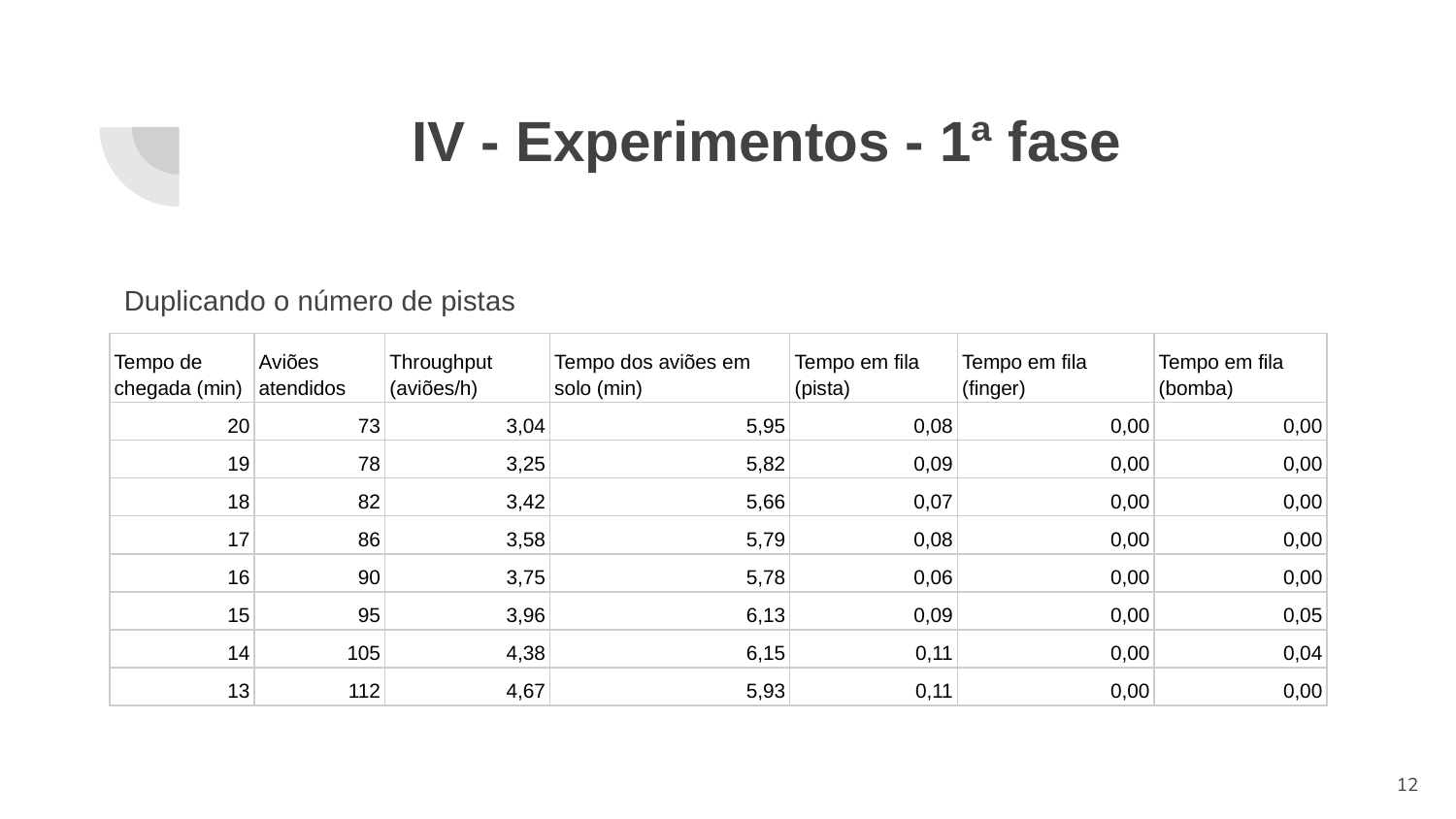

# IV - Experimentos - 1ª fase
Duplicando o número de pistas
| Tempo de chegada (min) | Aviões atendidos | Throughput (aviões/h) | Tempo dos aviões em solo (min) | Tempo em fila (pista) | Tempo em fila (finger) | Tempo em fila (bomba) |
| --- | --- | --- | --- | --- | --- | --- |
| 20 | 73 | 3,04 | 5,95 | 0,08 | 0,00 | 0,00 |
| 19 | 78 | 3,25 | 5,82 | 0,09 | 0,00 | 0,00 |
| 18 | 82 | 3,42 | 5,66 | 0,07 | 0,00 | 0,00 |
| 17 | 86 | 3,58 | 5,79 | 0,08 | 0,00 | 0,00 |
| 16 | 90 | 3,75 | 5,78 | 0,06 | 0,00 | 0,00 |
| 15 | 95 | 3,96 | 6,13 | 0,09 | 0,00 | 0,05 |
| 14 | 105 | 4,38 | 6,15 | 0,11 | 0,00 | 0,04 |
| 13 | 112 | 4,67 | 5,93 | 0,11 | 0,00 | 0,00 |
12